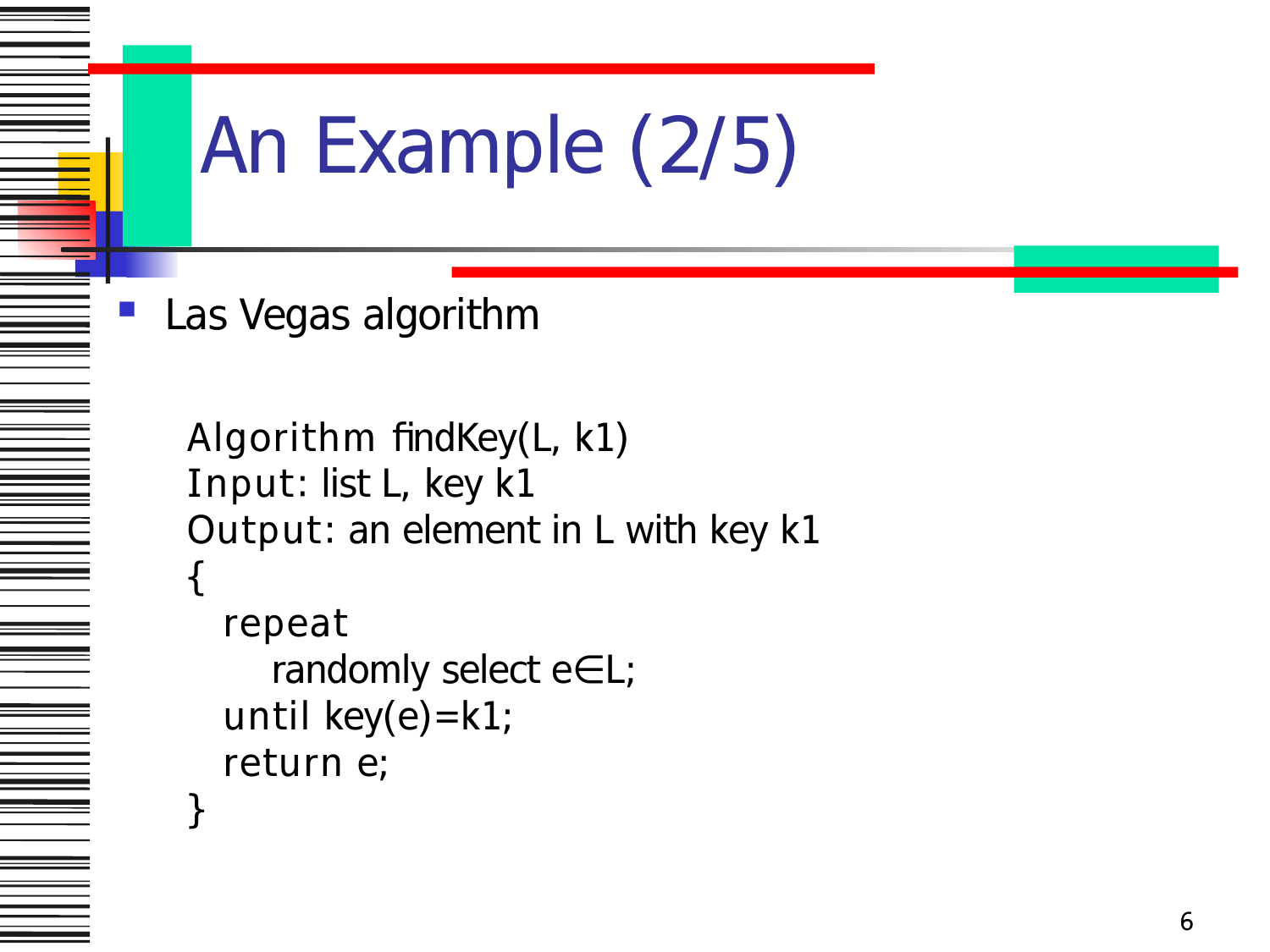

# An Example (2/5)
Las Vegas algorithm
Algorithm findKey(L, k1)
Input: list L, key k1
Output: an element in L with key k1
{
   repeat
       randomly select e∈L;
   until key(e)=k1;
   return e;
}
6